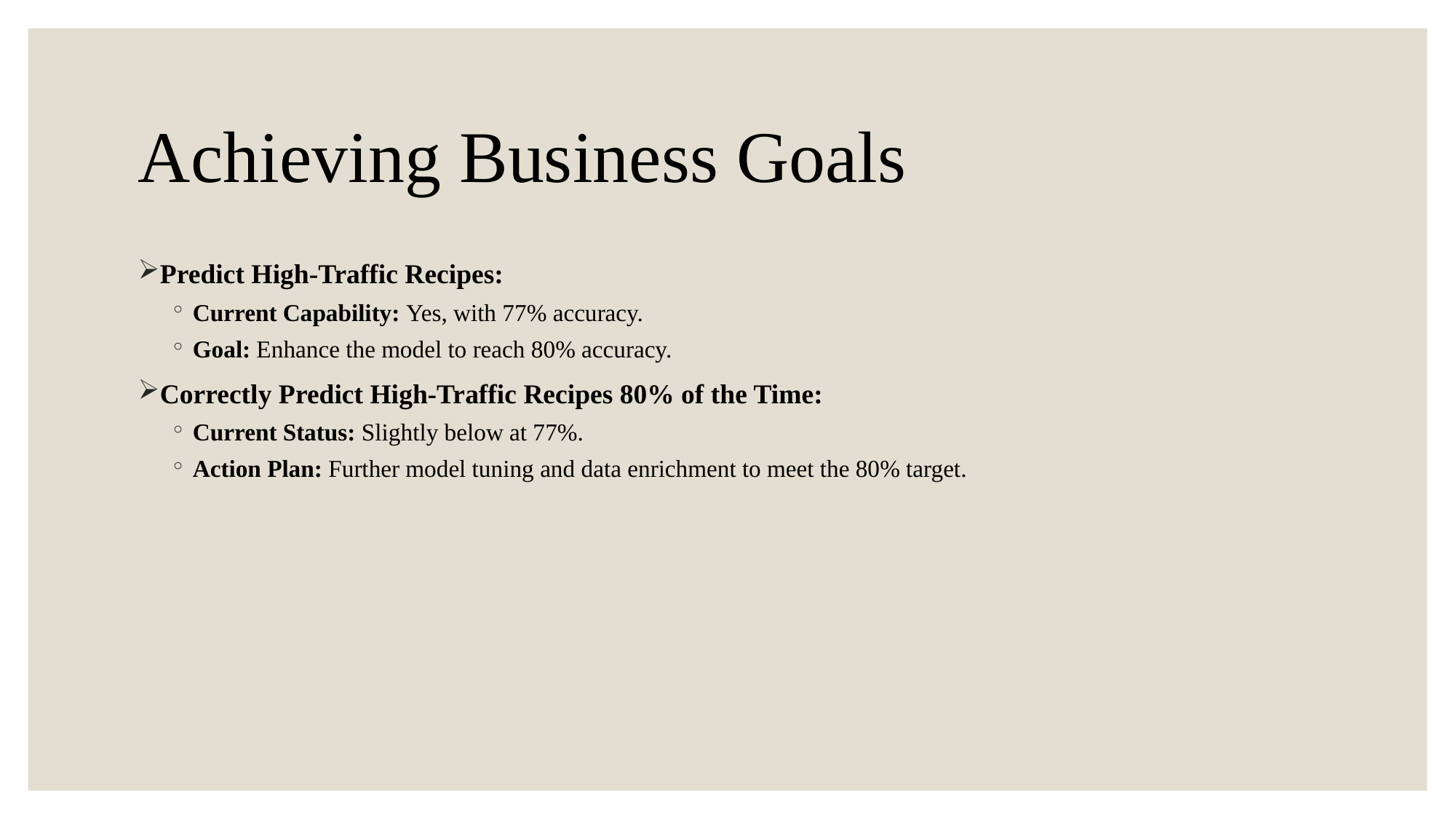

# Achieving Business Goals
Predict High-Traffic Recipes:
Current Capability: Yes, with 77% accuracy.
Goal: Enhance the model to reach 80% accuracy.
Correctly Predict High-Traffic Recipes 80% of the Time:
Current Status: Slightly below at 77%.
Action Plan: Further model tuning and data enrichment to meet the 80% target.